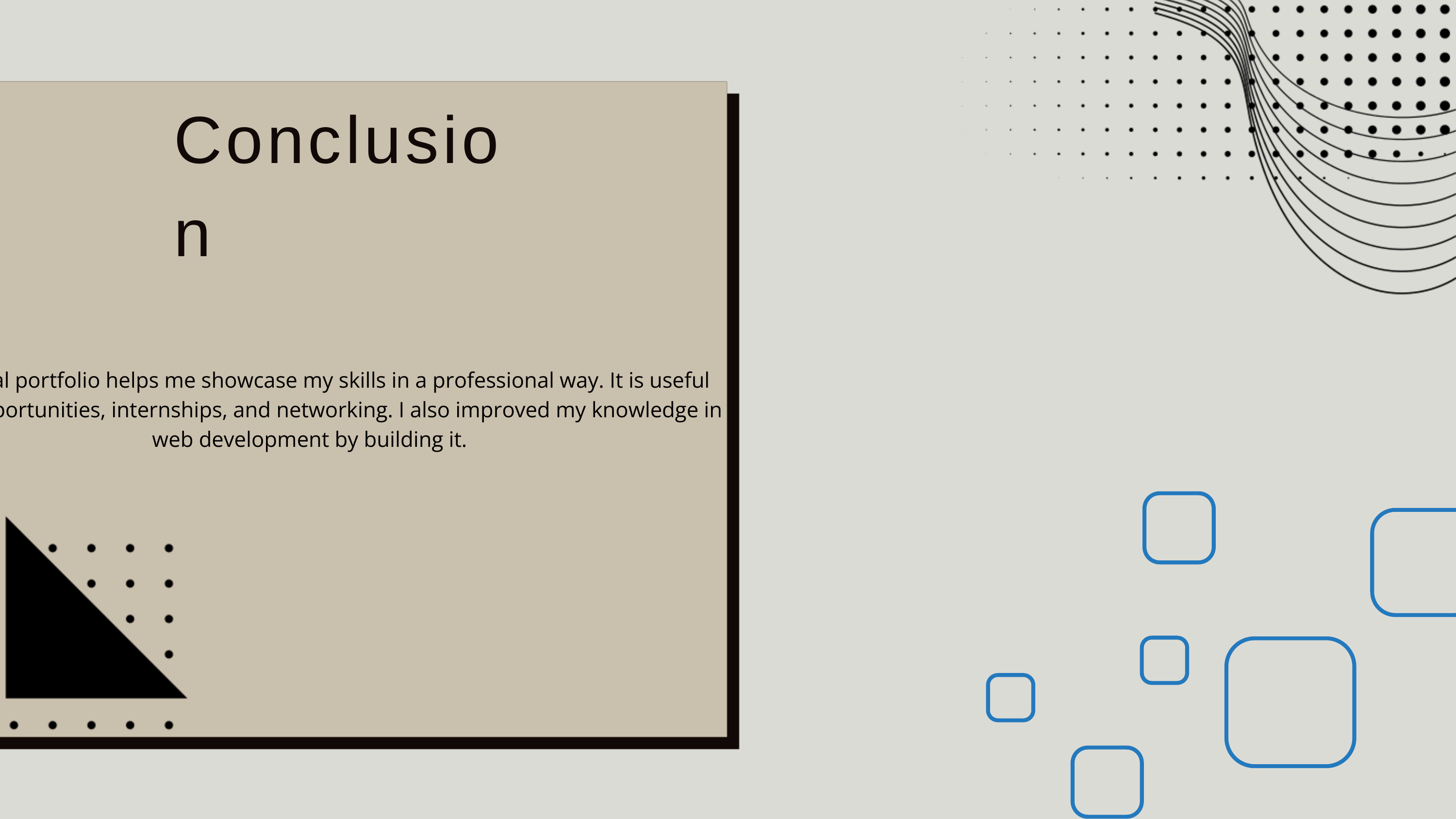

Conclusion
al portfolio helps me showcase my skills in a professional way. It is useful portunities, internships, and networking. I also improved my knowledge in
web development by building it.